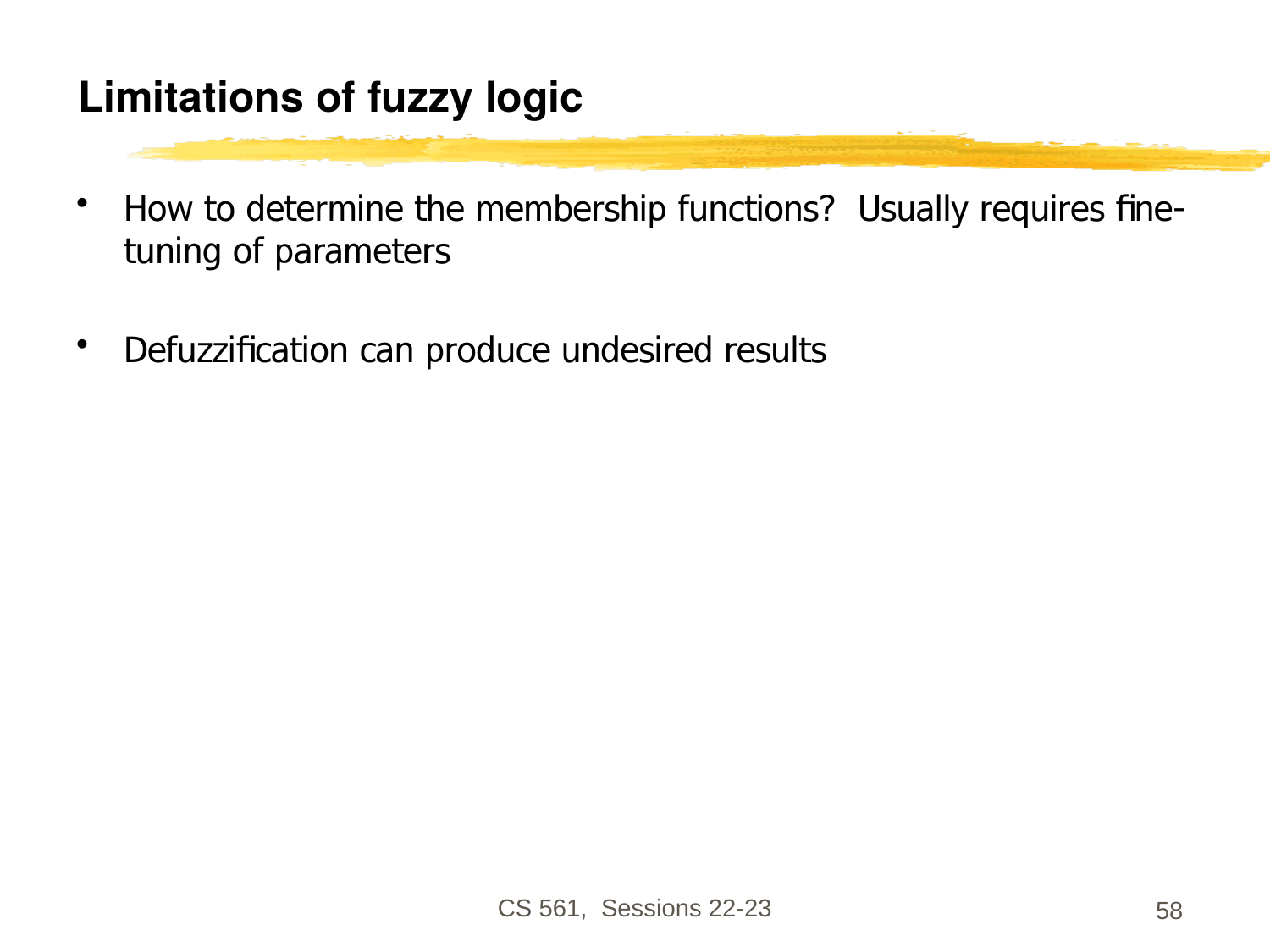

# Limitations of fuzzy logic
How to determine the membership functions?  Usually requires fine-tuning of parameters

Defuzzification can produce undesired results

CS 561,  Sessions 22-23
58